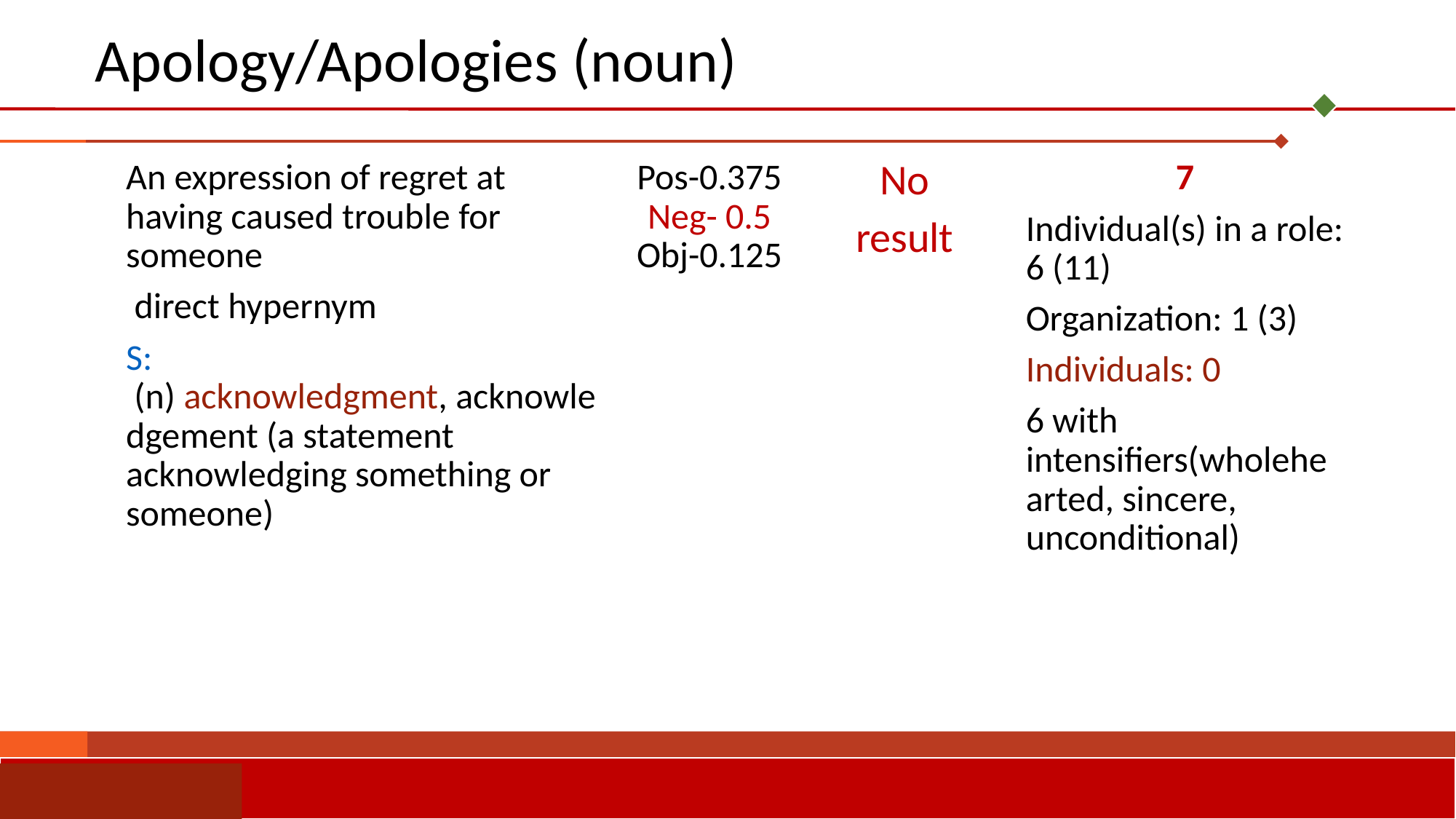

# Apology/Apologies (noun)

|  | An expression of regret at having caused trouble for someone direct hypernym  S: (n) acknowledgment, acknowledgement (a statement acknowledging something or someone) | Pos-0.375 Neg- 0.5 Obj-0.125 | No result | 7 Individual(s) in a role: 6 (11) Organization: 1 (3) Individuals: 0 6 with intensifiers(wholehearted, sincere, unconditional) |
| --- | --- | --- | --- | --- |
43